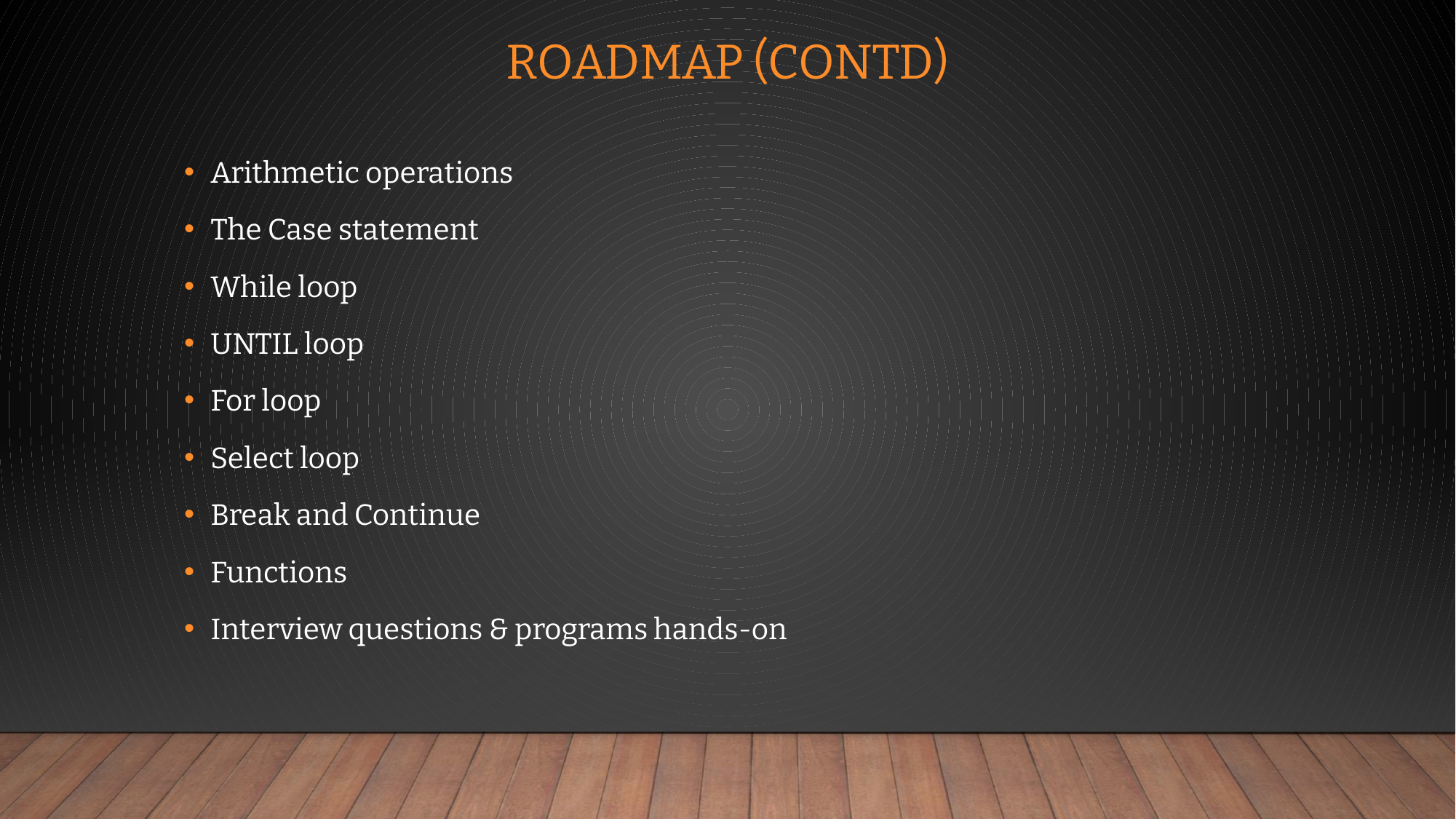

# Roadmap (Contd)
Arithmetic operations
The Case statement
While loop
UNTIL loop
For loop
Select loop
Break and Continue
Functions
Interview questions & programs hands-on